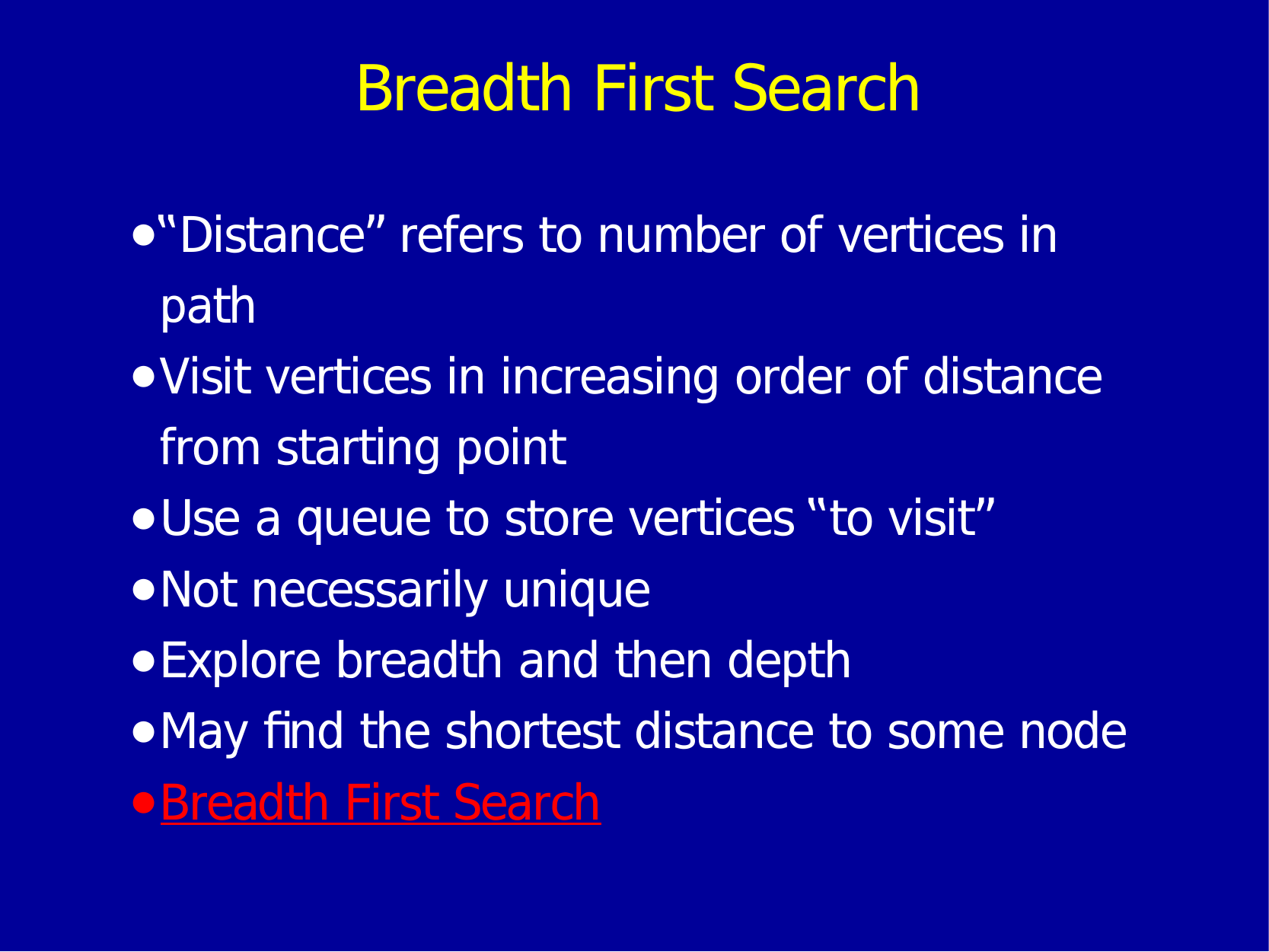

# Breadth First Search
“Distance” refers to number of vertices in path
Visit vertices in increasing order of distance from starting point
Use a queue to store vertices “to visit”
Not necessarily unique
Explore breadth and then depth
May find the shortest distance to some node
Breadth First Search